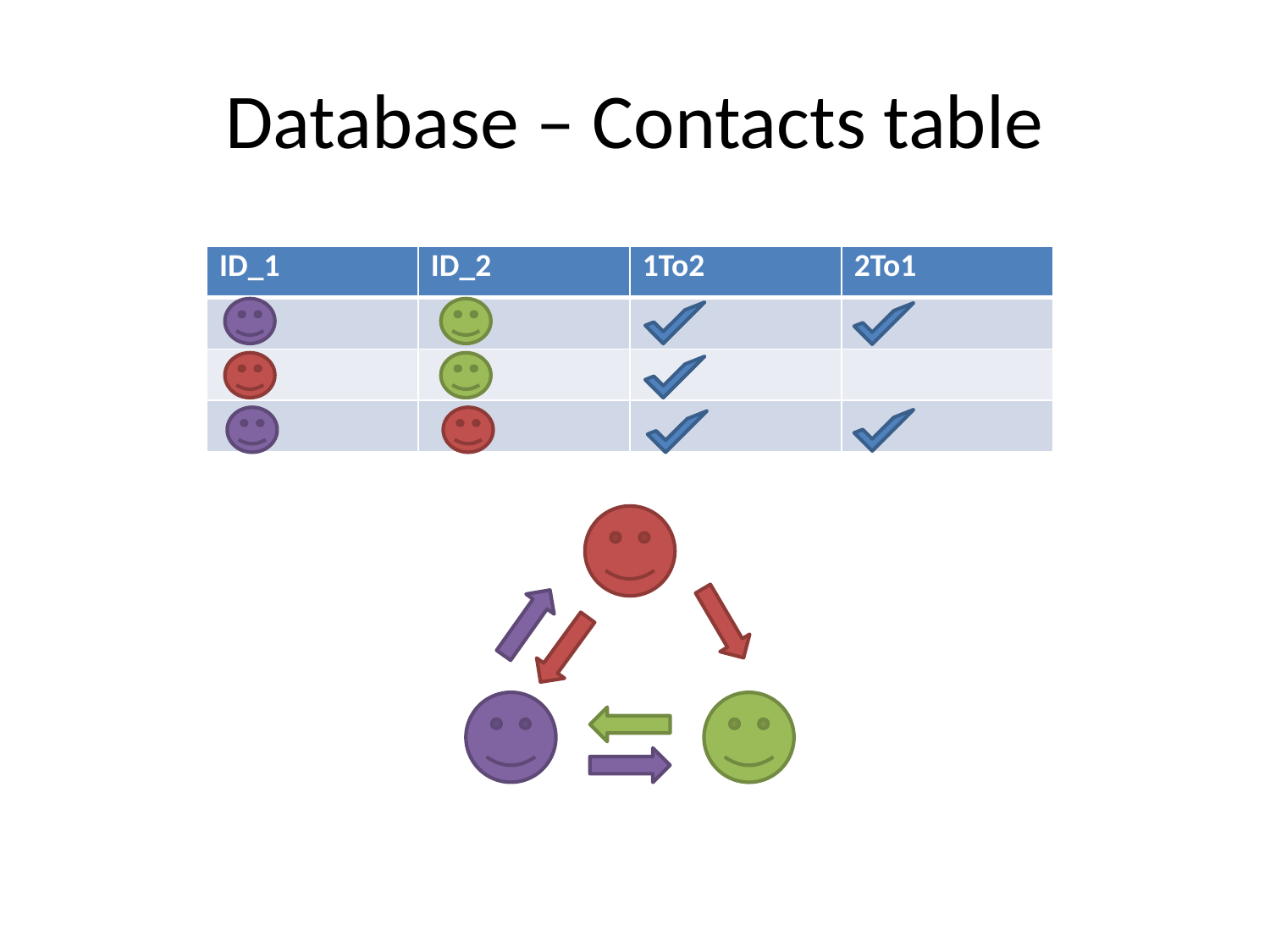

# Database – Contacts table
| ID\_1 | ID\_2 | 1To2 | 2To1 |
| --- | --- | --- | --- |
|  |  |  |  |
|  |  |  |  |
|  |  |  |  |